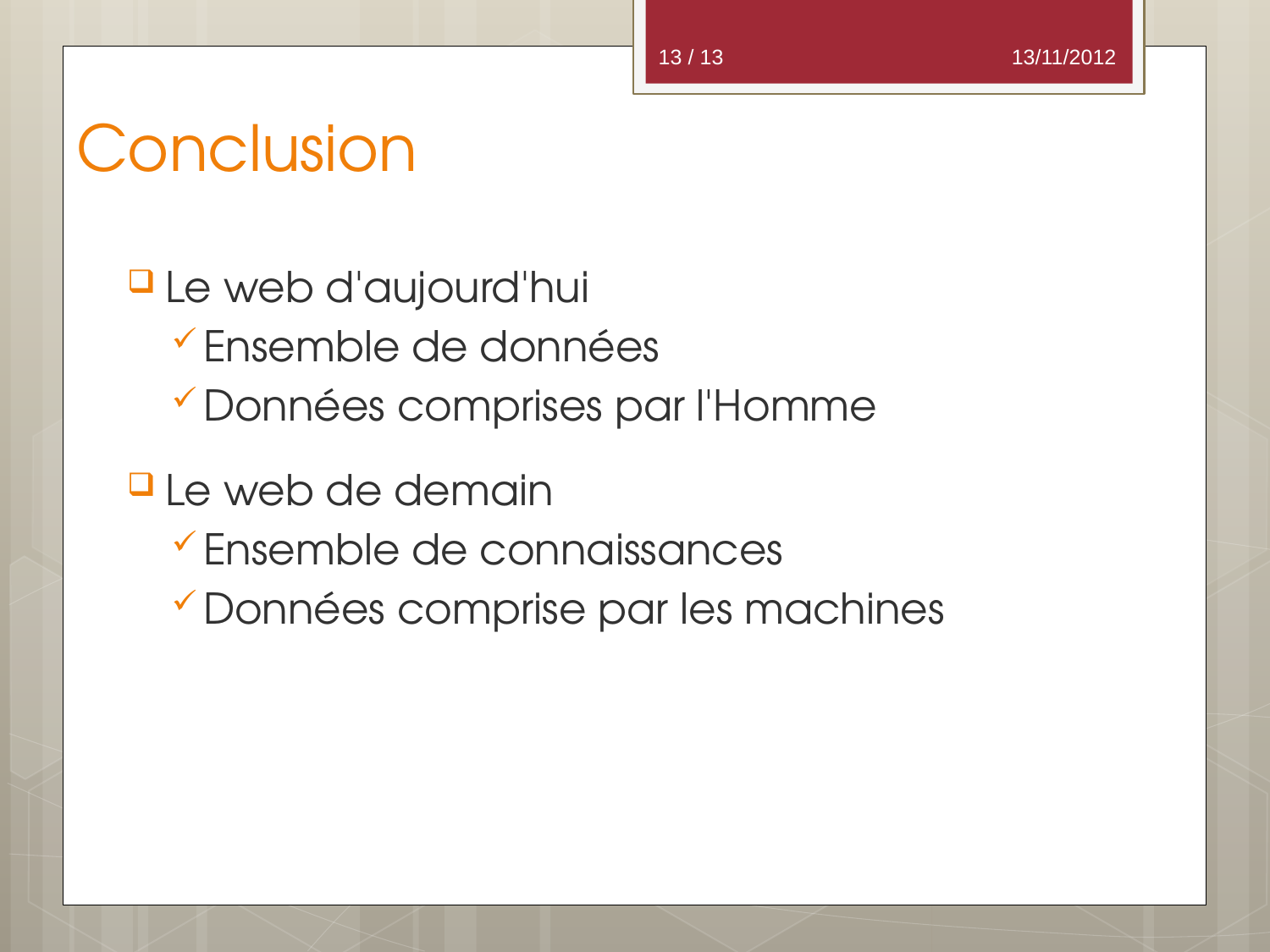

13 / 13
13/11/2012
# Conclusion
Le web d'aujourd'hui
Ensemble de données
Données comprises par l'Homme
Le web de demain
Ensemble de connaissances
Données comprise par les machines